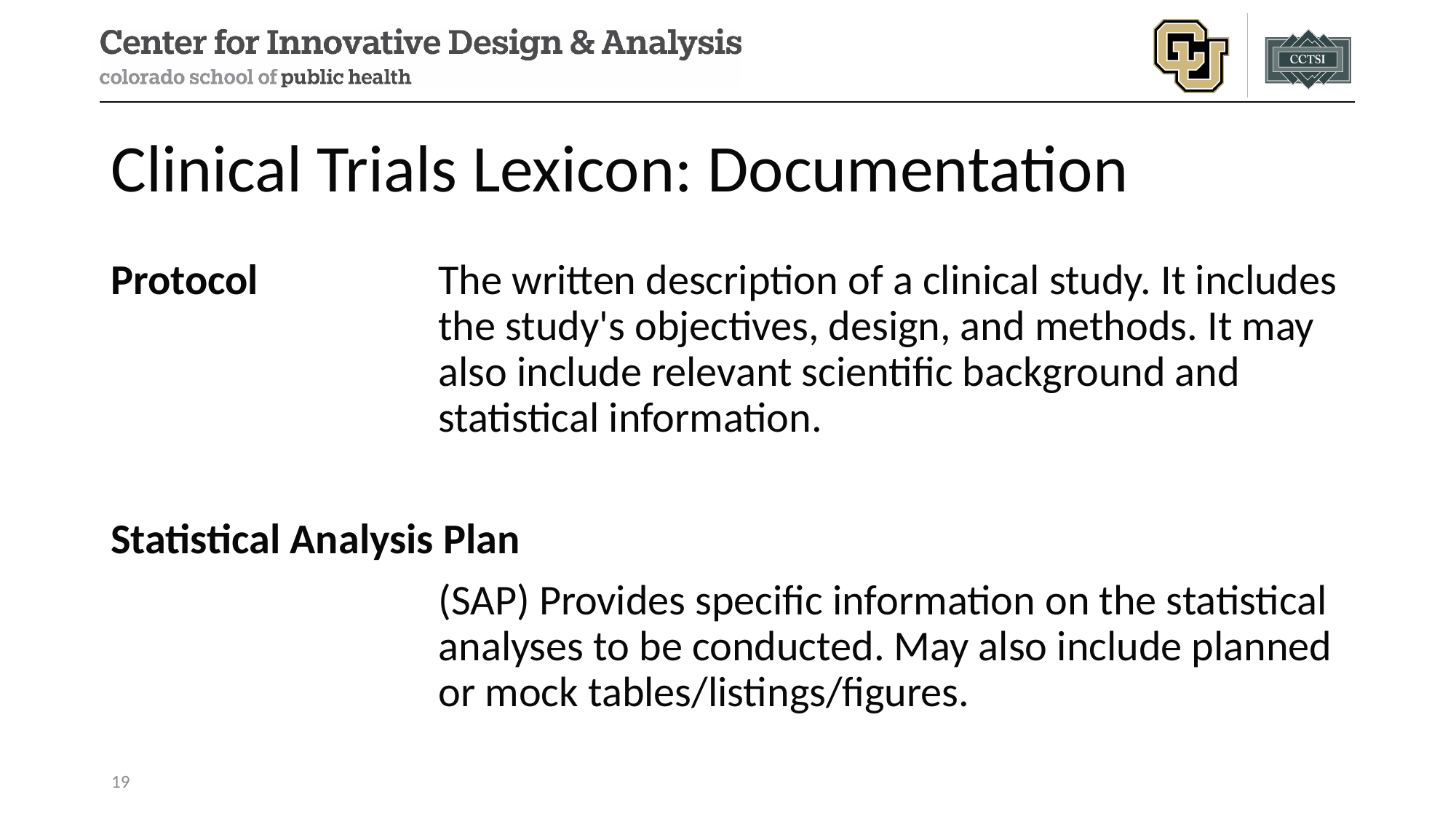

# Clinical Trials Lexicon: Documentation
Protocol	The written description of a clinical study. It includes the study's objectives, design, and methods. It may also include relevant scientific background and statistical information.

Statistical Analysis Plan
	(SAP) Provides specific information on the statistical analyses to be conducted. May also include planned or mock tables/listings/figures.
19